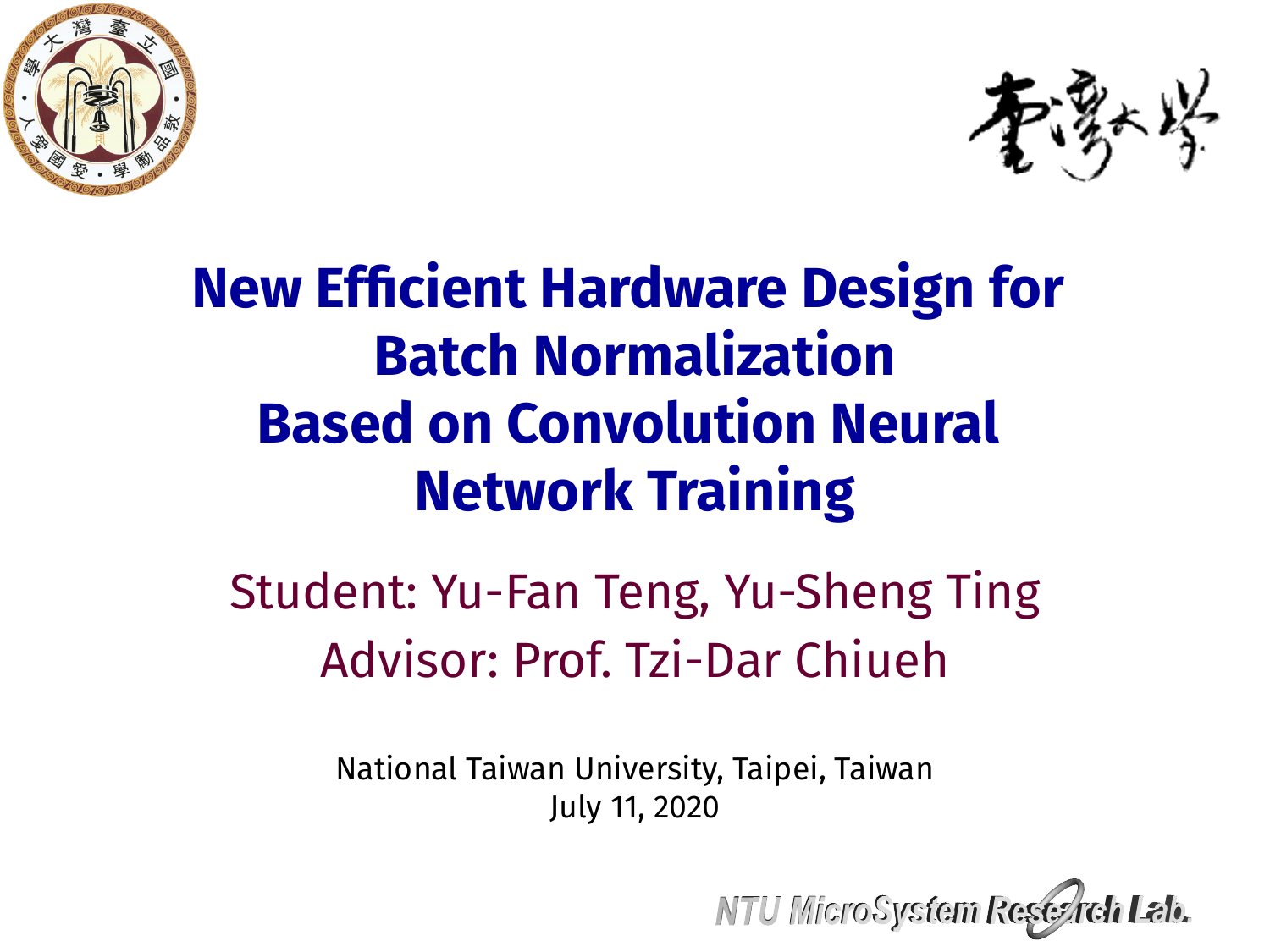

# New Efficient Hardware Design for Batch Normalization Based on Convolution Neural Network Training
Student: Yu-Fan Teng, Yu-Sheng Ting
Advisor: Prof. Tzi-Dar Chiueh
National Taiwan University, Taipei, Taiwan
July 11, 2020